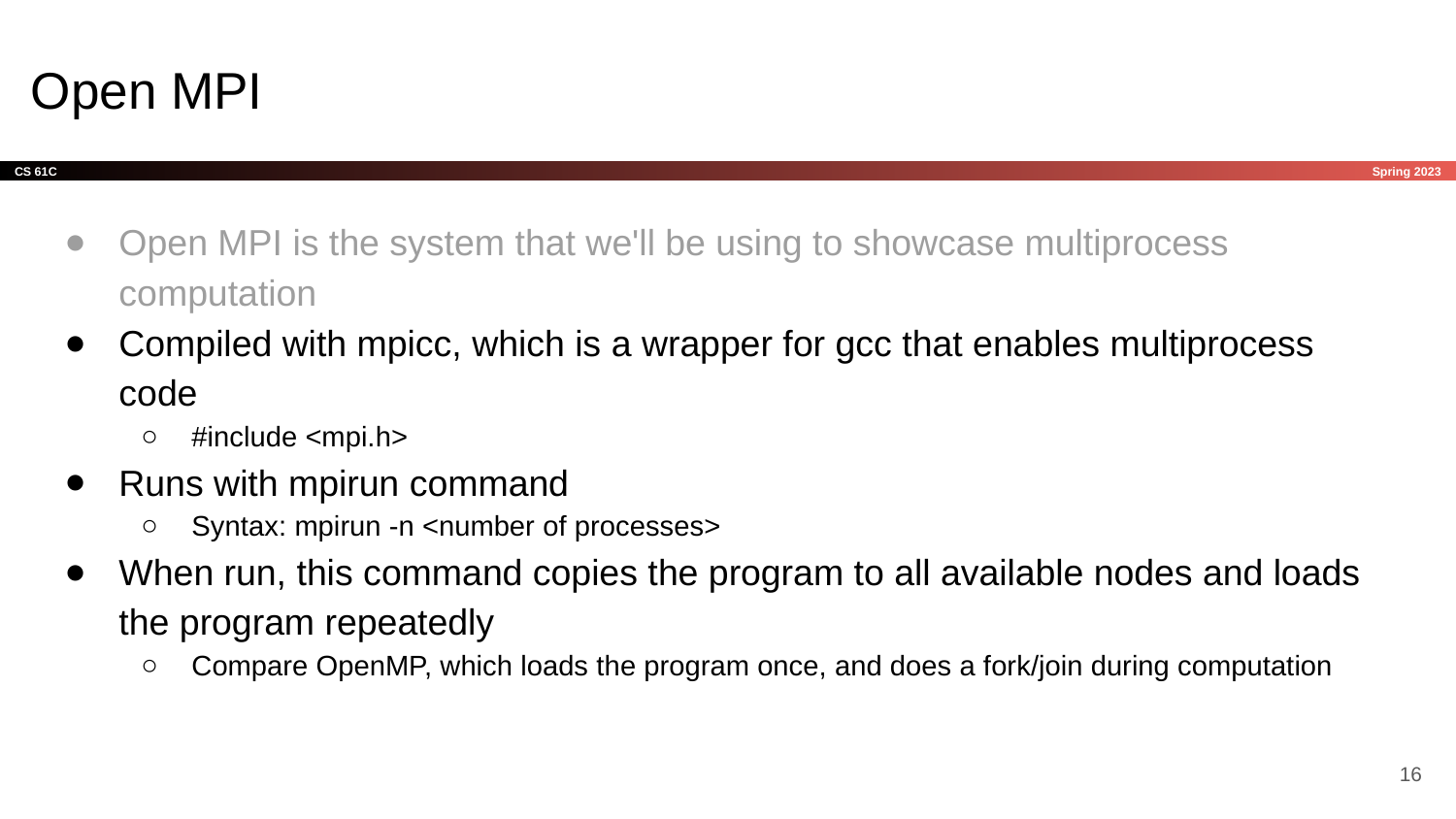

# Open MPI
Open MPI is the system that we'll be using to showcase multiprocess computation
Compiled with mpicc, which is a wrapper for gcc that enables multiprocess code
#include <mpi.h>
Runs with mpirun command
Syntax: mpirun -n <number of processes>
When run, this command copies the program to all available nodes and loads the program repeatedly
Compare OpenMP, which loads the program once, and does a fork/join during computation
16